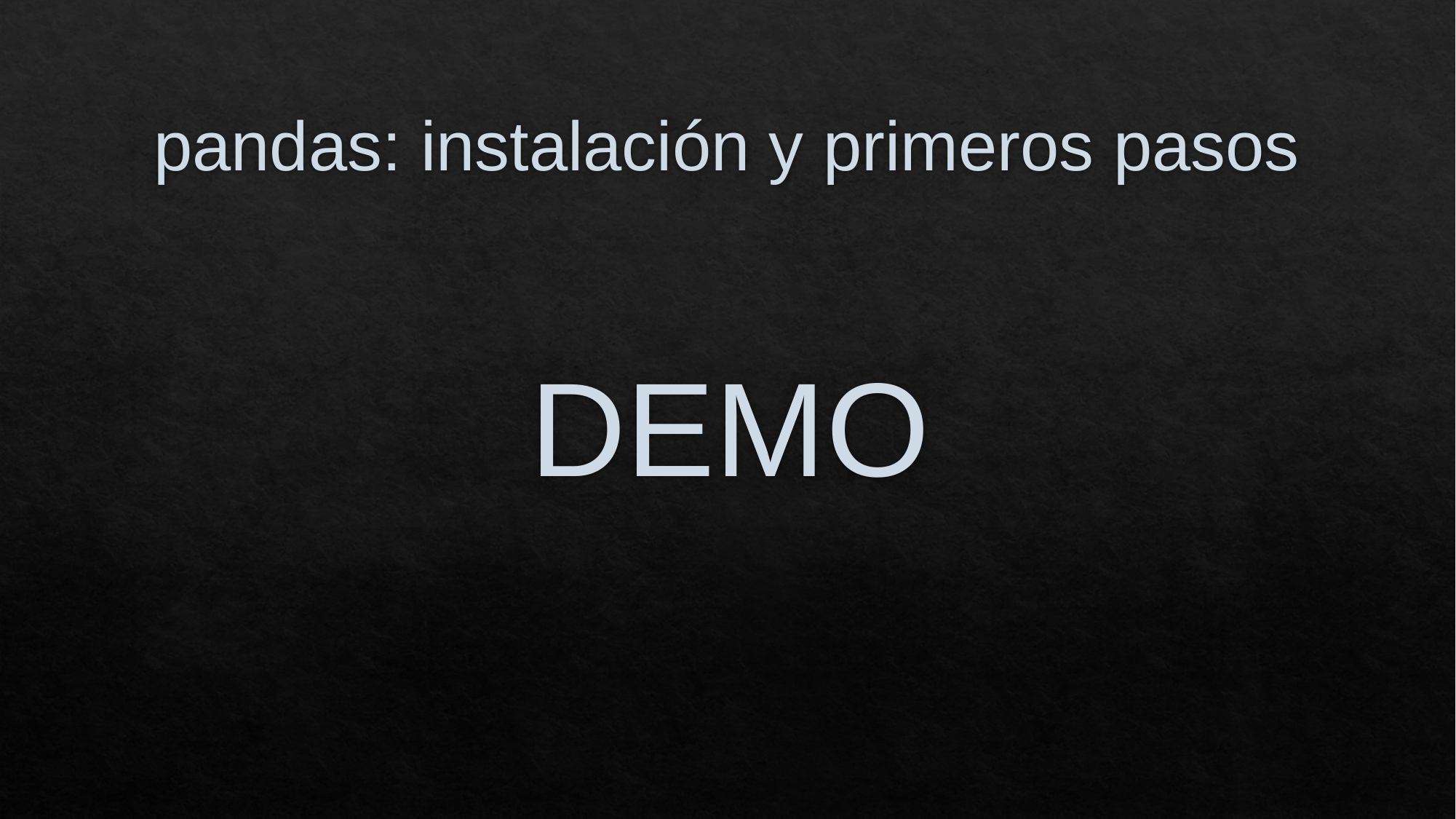

# pandas: instalación y primeros pasos
DEMO